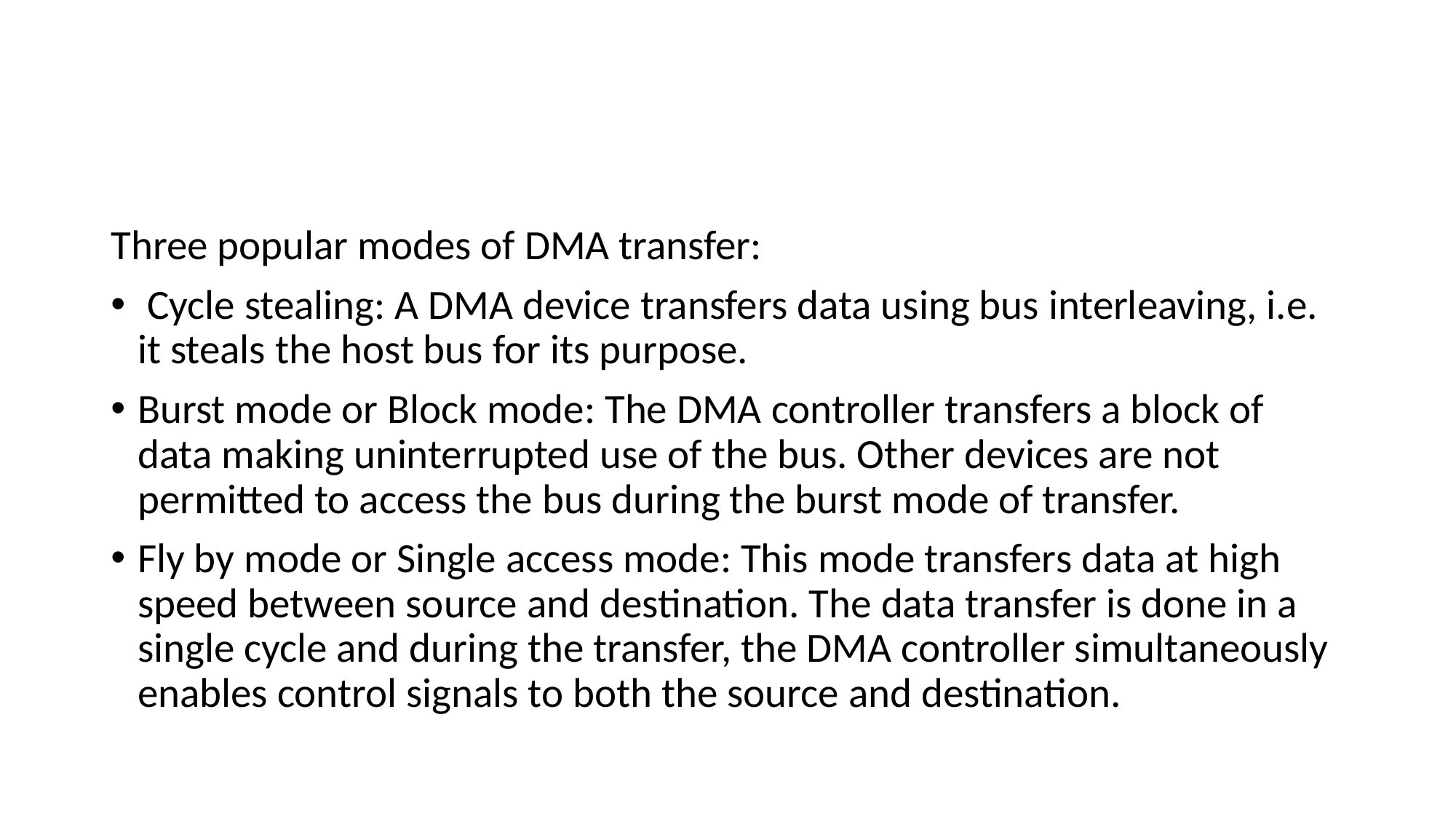

#
Three popular modes of DMA transfer:
 Cycle stealing: A DMA device transfers data using bus interleaving, i.e. it steals the host bus for its purpose.
Burst mode or Block mode: The DMA controller transfers a block of data making uninterrupted use of the bus. Other devices are not permitted to access the bus during the burst mode of transfer.
Fly by mode or Single access mode: This mode transfers data at high speed between source and destination. The data transfer is done in a single cycle and during the transfer, the DMA controller simultaneously enables control signals to both the source and destination.